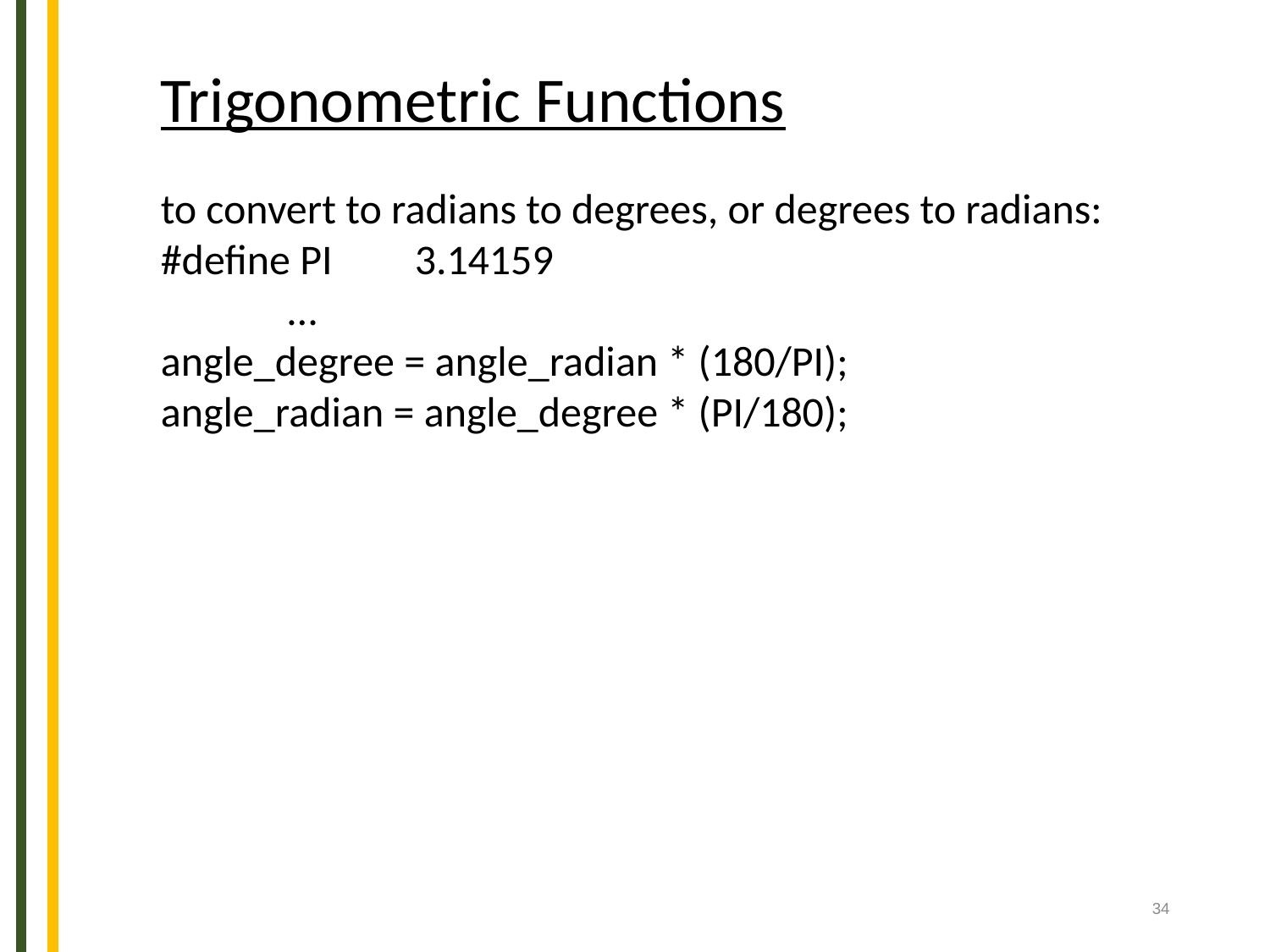

Trigonometric Functions

to convert to radians to degrees, or degrees to radians:
#define PI	3.14159
	…
angle_degree = angle_radian * (180/PI);
angle_radian = angle_degree * (PI/180);

34